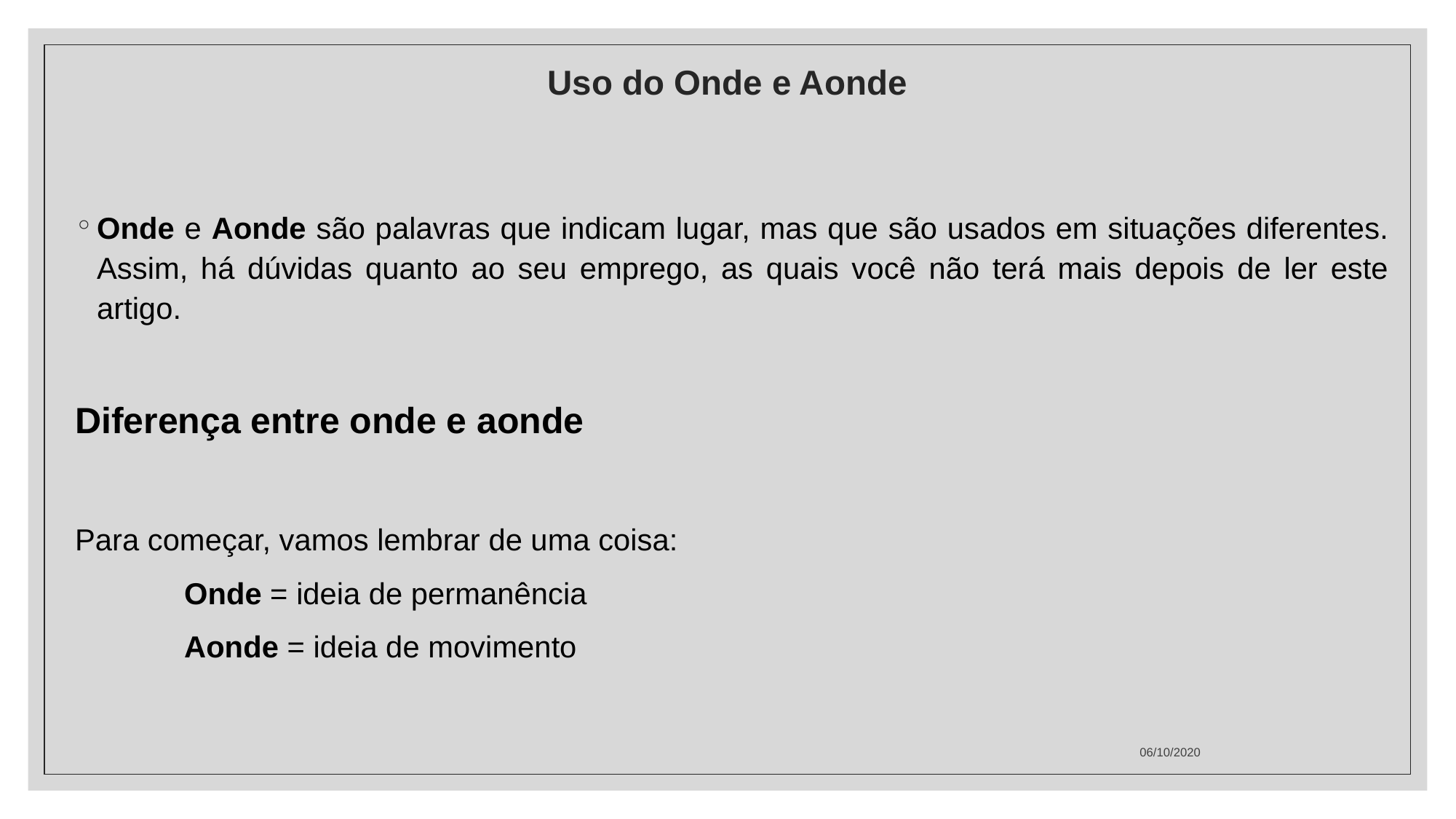

# Uso do Onde e Aonde

Onde e Aonde são palavras que indicam lugar, mas que são usados em situações diferentes. Assim, há dúvidas quanto ao seu emprego, as quais você não terá mais depois de ler este artigo.

Diferença entre onde e aonde

Para começar, vamos lembrar de uma coisa:
	Onde = ideia de permanência
	Aonde = ideia de movimento

06/10/2020